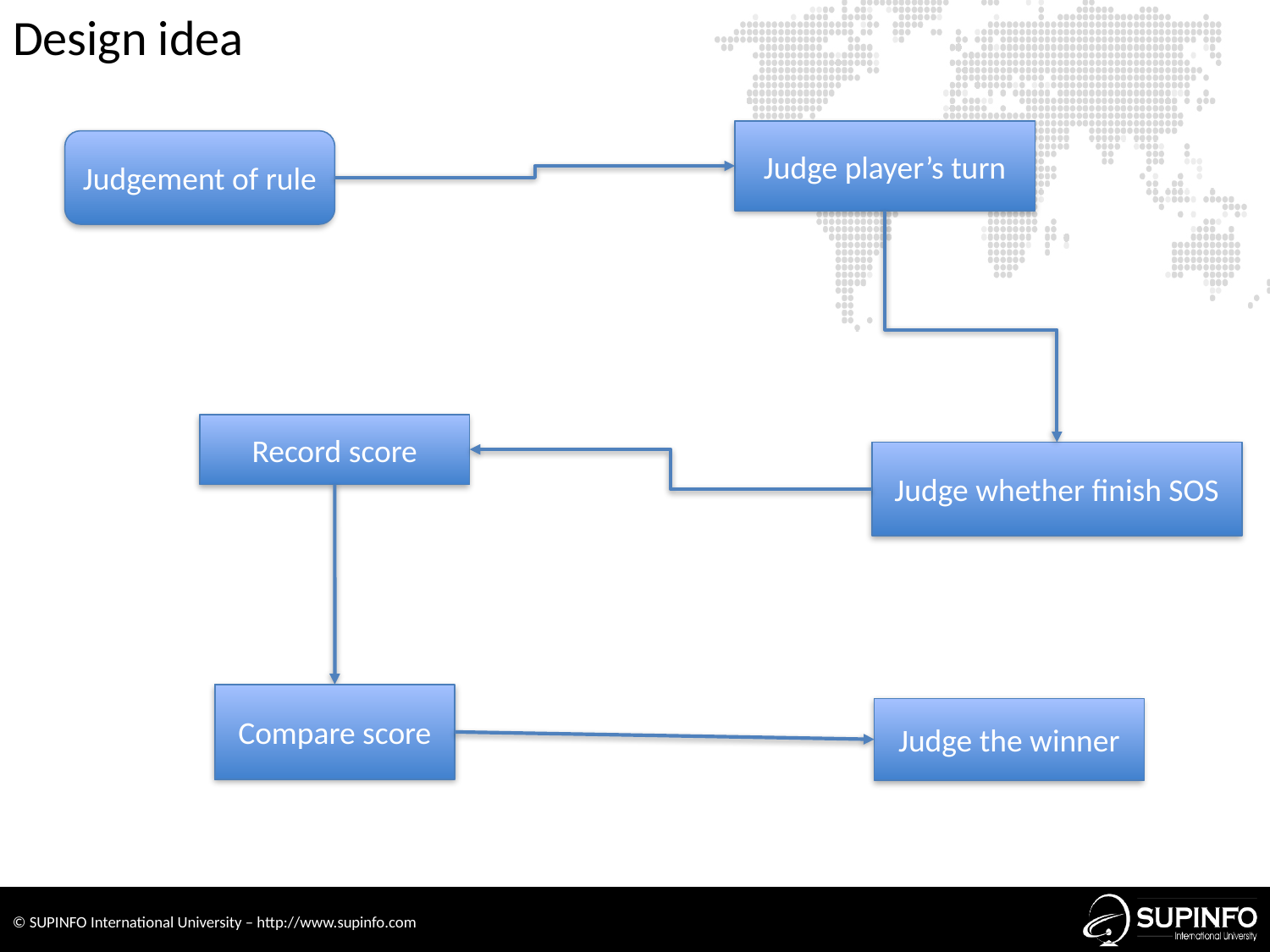

Design idea
Judge player’s turn
Judgement of rule
Record score
Judge whether finish SOS
Compare score
Judge the winner